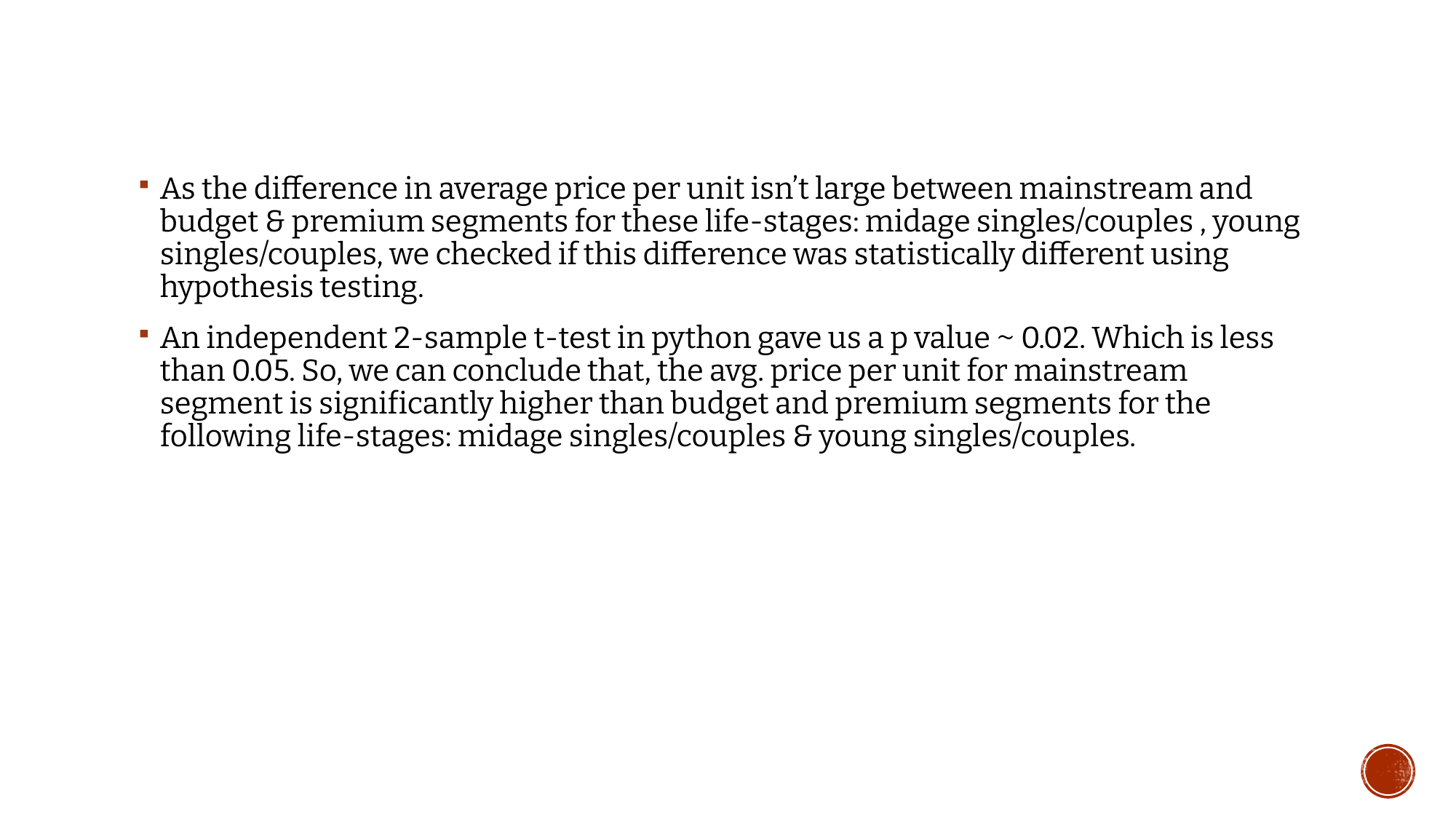

As the difference in average price per unit isn’t large between mainstream and budget & premium segments for these life-stages: midage singles/couples , young singles/couples, we checked if this difference was statistically different using hypothesis testing.
An independent 2-sample t-test in python gave us a p value ~ 0.02. Which is less than 0.05. So, we can conclude that, the avg. price per unit for mainstream segment is significantly higher than budget and premium segments for the following life-stages: midage singles/couples & young singles/couples.